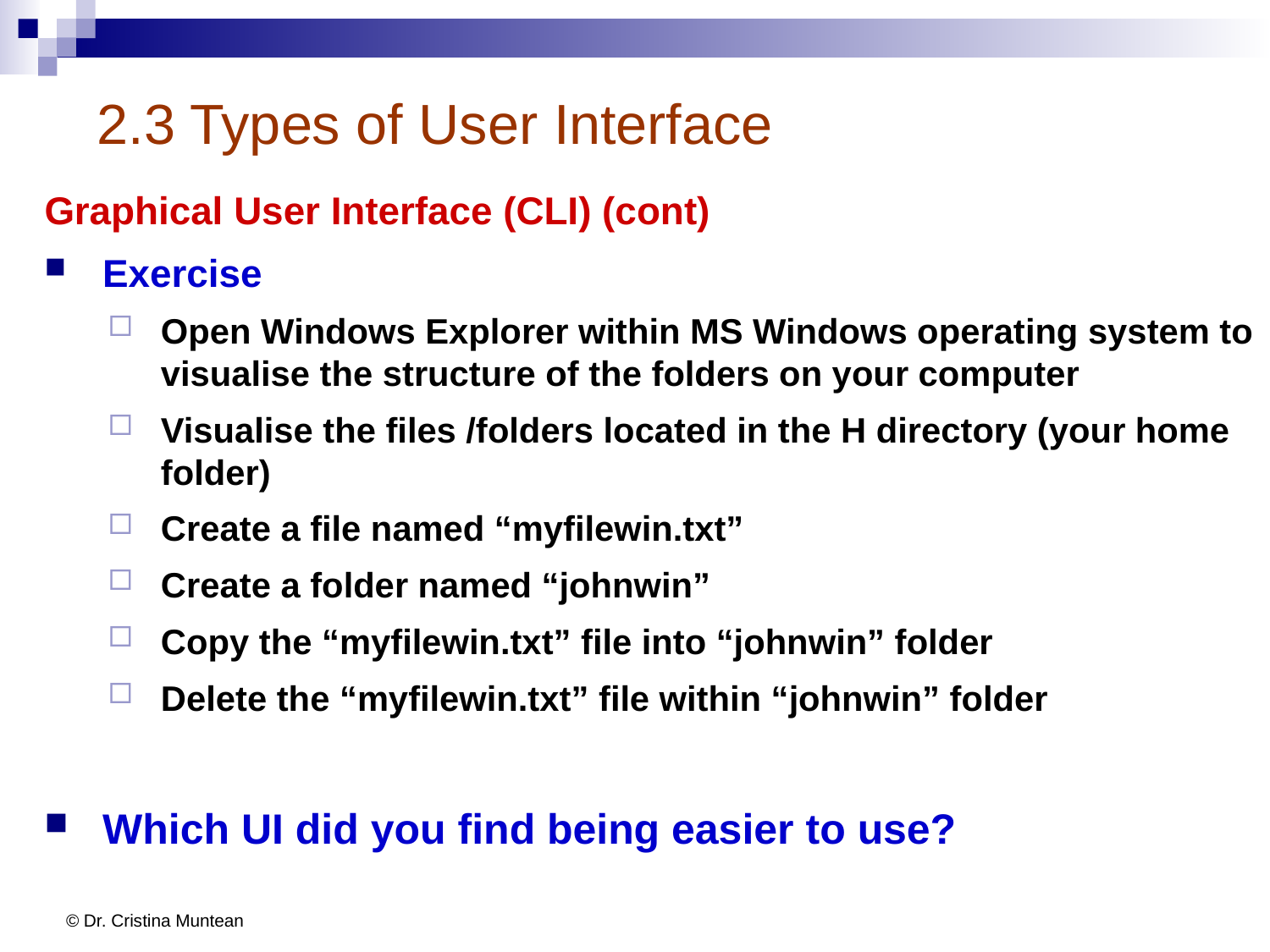

# 2.3 Types of User Interface
Graphical User Interface (CLI) (cont)
Exercise
Open Windows Explorer within MS Windows operating system to visualise the structure of the folders on your computer
Visualise the files /folders located in the H directory (your home folder)
Create a file named “myfilewin.txt”
Create a folder named “johnwin”
Copy the “myfilewin.txt” file into “johnwin” folder
Delete the “myfilewin.txt” file within “johnwin” folder

Which UI did you find being easier to use?